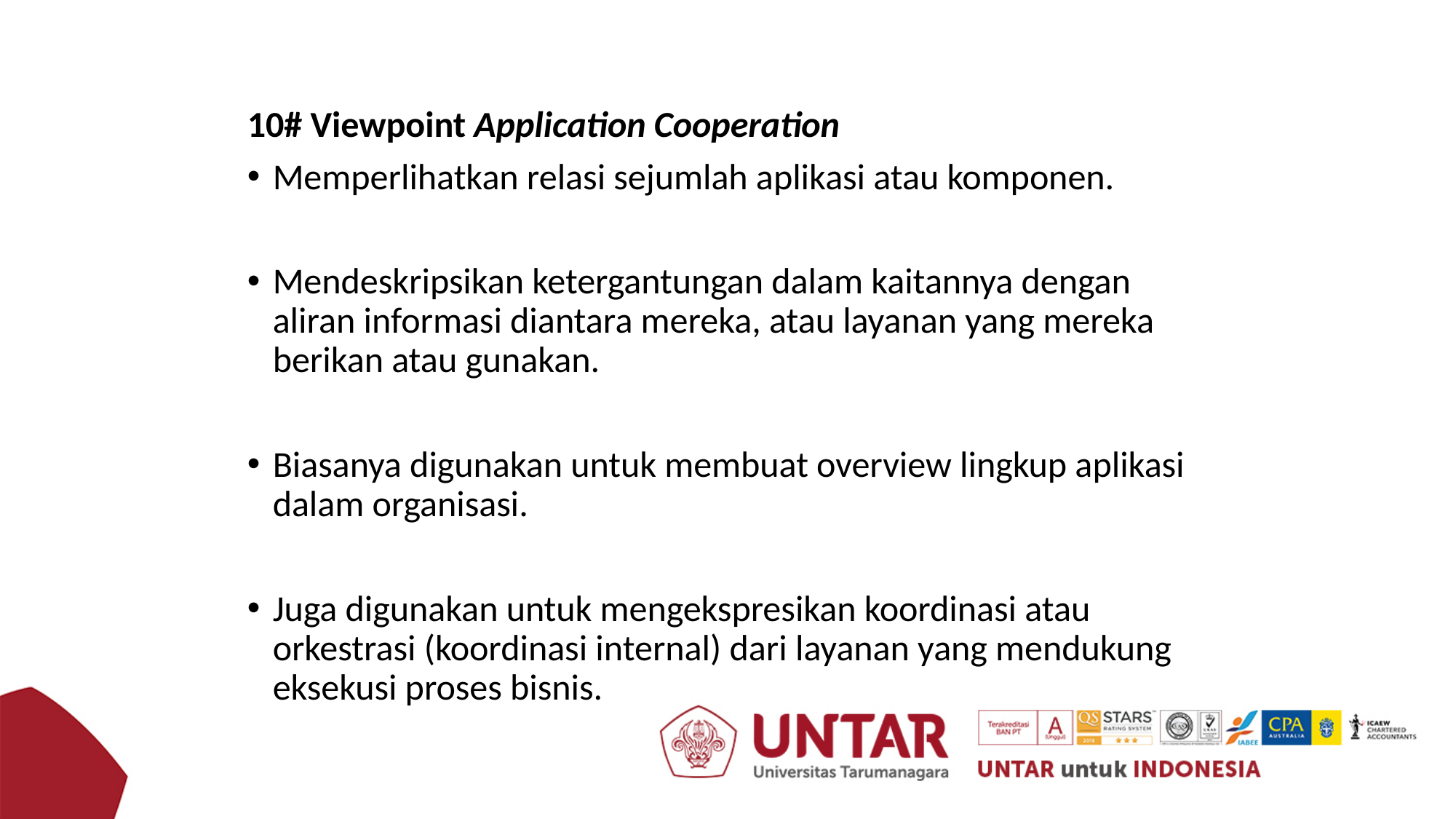

10# Viewpoint Application Cooperation
Memperlihatkan relasi sejumlah aplikasi atau komponen.

Mendeskripsikan ketergantungan dalam kaitannya dengan aliran informasi diantara mereka, atau layanan yang mereka berikan atau gunakan.

Biasanya digunakan untuk membuat overview lingkup aplikasi dalam organisasi.

Juga digunakan untuk mengekspresikan koordinasi atau orkestrasi (koordinasi internal) dari layanan yang mendukung eksekusi proses bisnis.